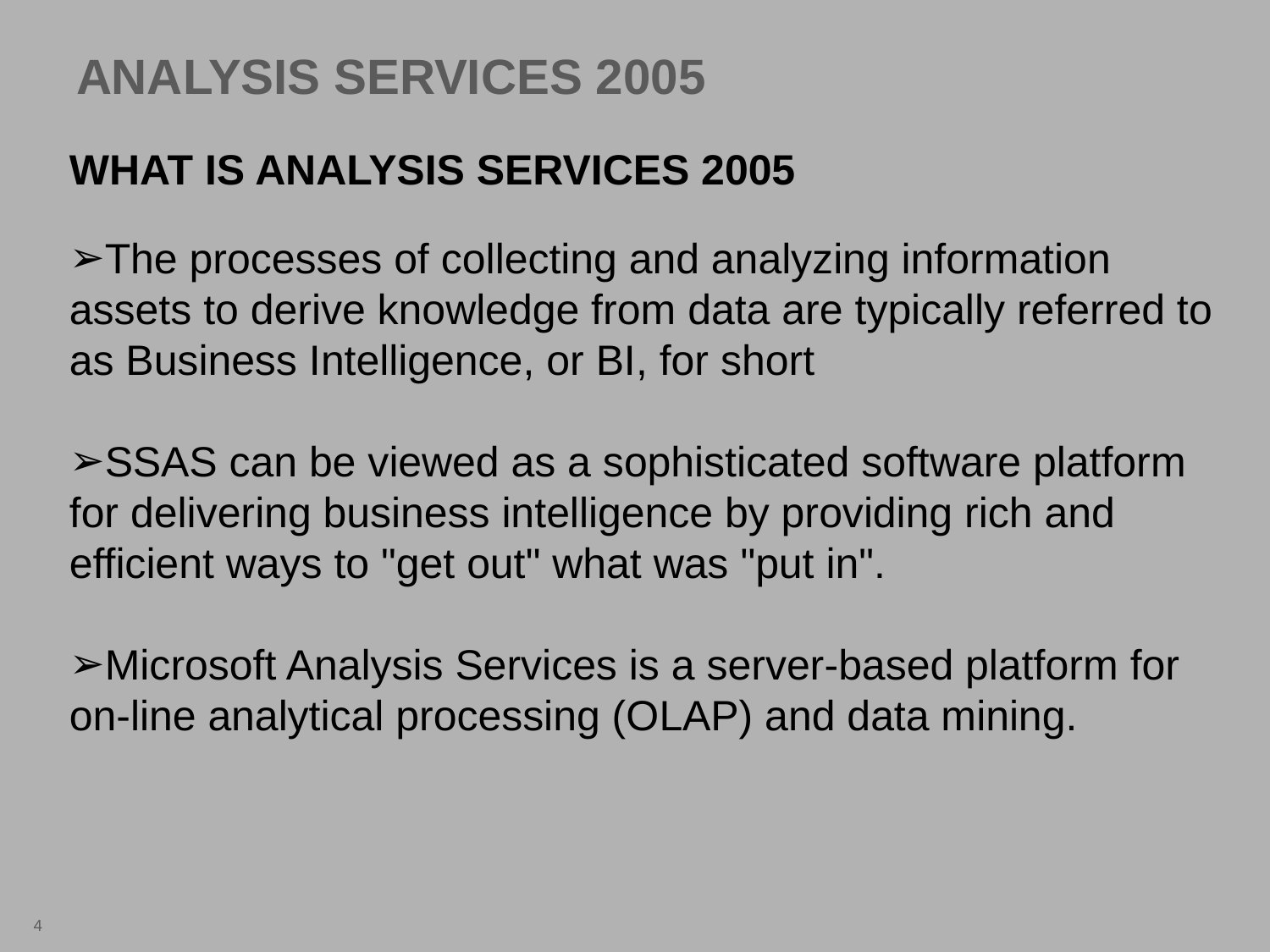

ANALYSIS SERVICES 2005

WHAT IS ANALYSIS SERVICES 2005

The processes of collecting and analyzing information assets to derive knowledge from data are typically referred to as Business Intelligence, or BI, for short

SSAS can be viewed as a sophisticated software platform for delivering business intelligence by providing rich and efficient ways to "get out" what was "put in".

Microsoft Analysis Services is a server-based platform for on-line analytical processing (OLAP) and data mining.